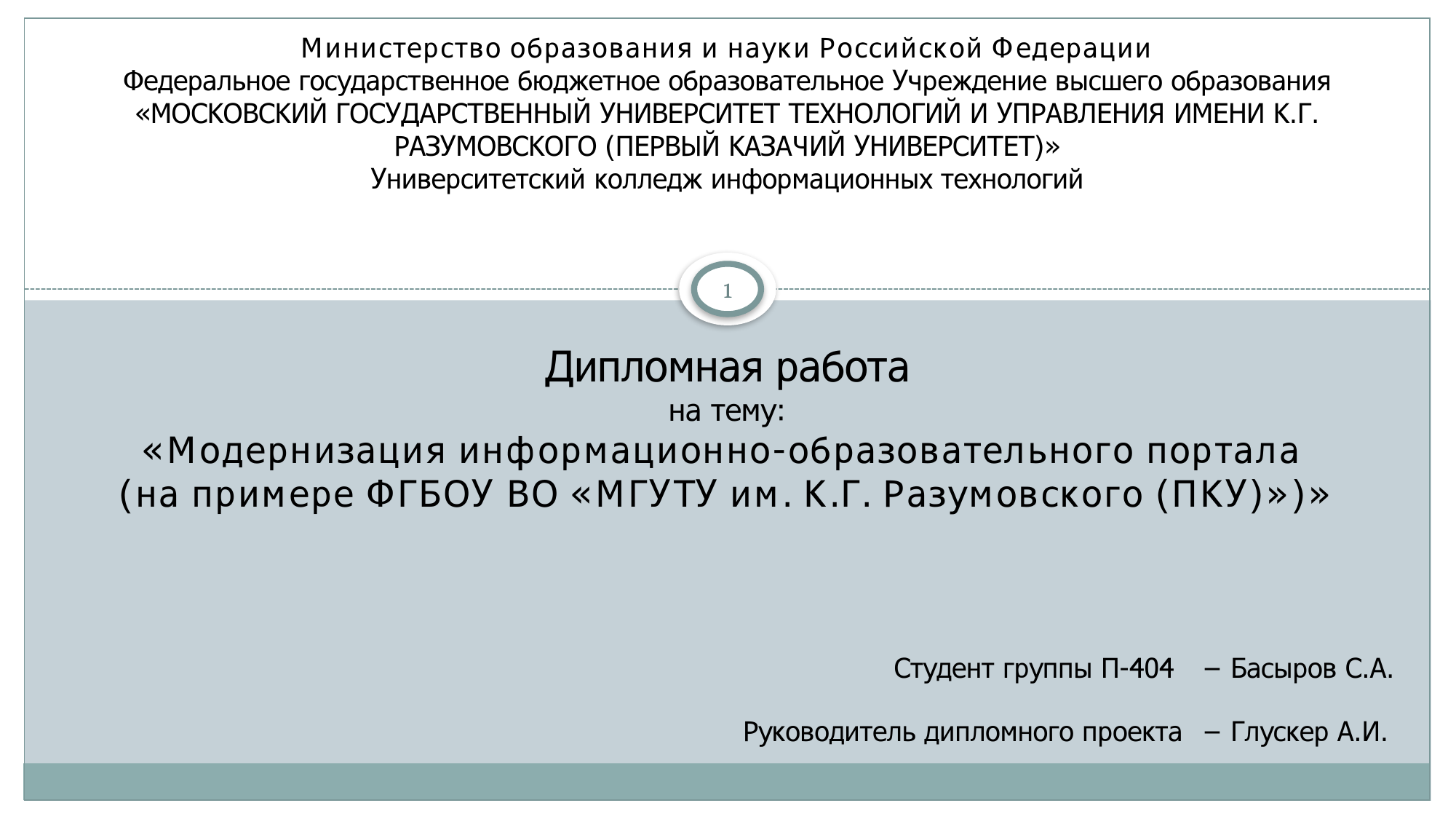

Министерство образования и науки Российской Федерации
Федеральное государственное бюджетное образовательное Учреждение высшего образования
«МОСКОВСКИЙ ГОСУДАРСТВЕННЫЙ УНИВЕРСИТЕТ ТЕХНОЛОГИЙ И УПРАВЛЕНИЯ ИМЕНИ К.Г. РАЗУМОВСКОГО (ПЕРВЫЙ КАЗАЧИЙ УНИВЕРСИТЕТ)»
Университетский колледж информационных технологий
1
Дипломная работа
на тему:
«Модернизация информационно-образовательного портала
(на примере ФГБОУ ВО «МГУТУ им. К.Г. Разумовского (ПКУ)»)»

| Студент группы П-404 | – | Басыров С.А. |
| --- | --- | --- |
| Руководитель дипломного проекта | – | Глускер А.И. |